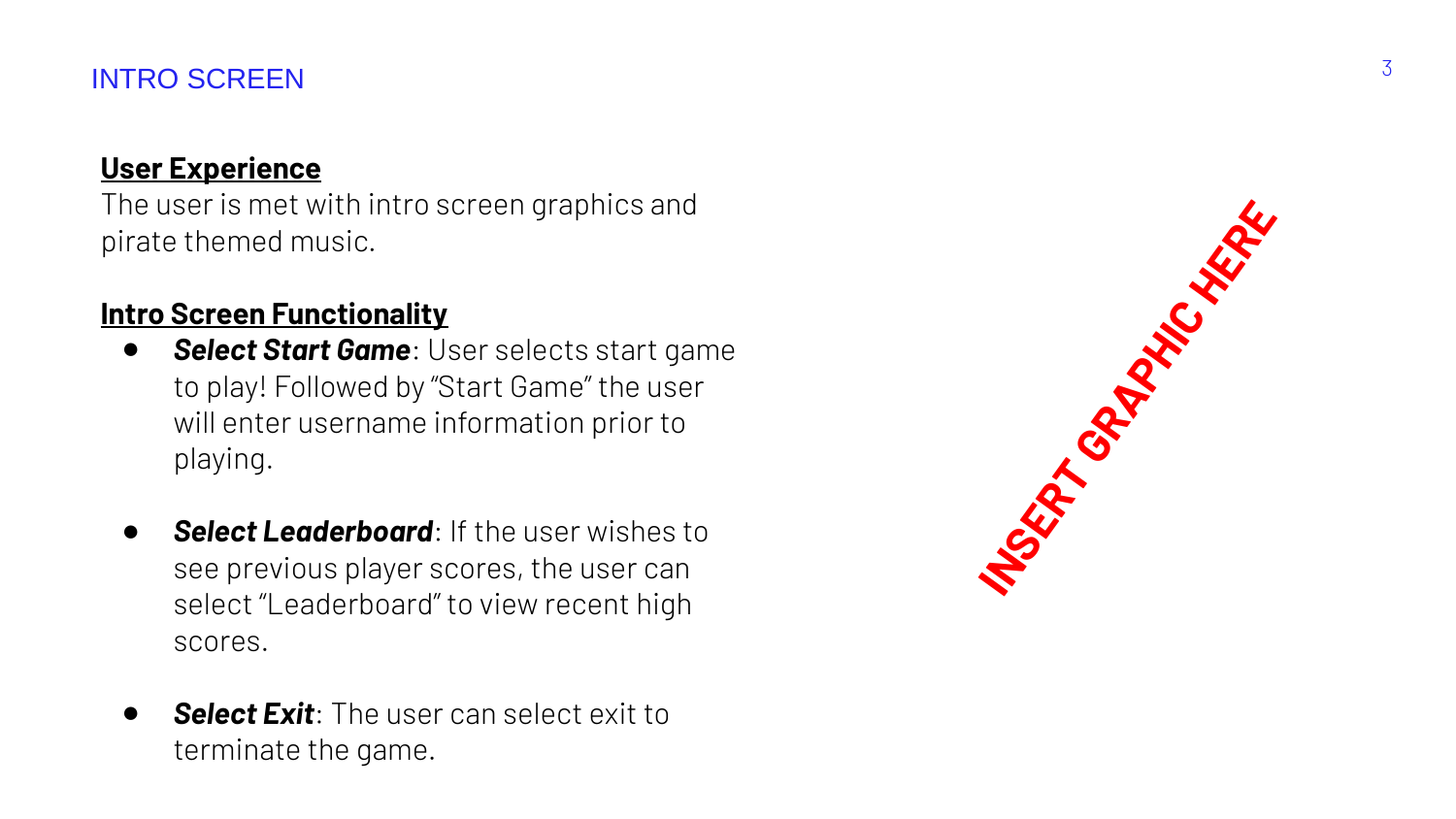

3
INTRO SCREEN
User Experience
The user is met with intro screen graphics and pirate themed music.

Intro Screen Functionality
Select Start Game: User selects start game to play! Followed by “Start Game” the user will enter username information prior to playing.

Select Leaderboard: If the user wishes to see previous player scores, the user can select “Leaderboard” to view recent high scores.

Select Exit: The user can select exit to terminate the game.
ey
INSERT GRAPHIC HERE